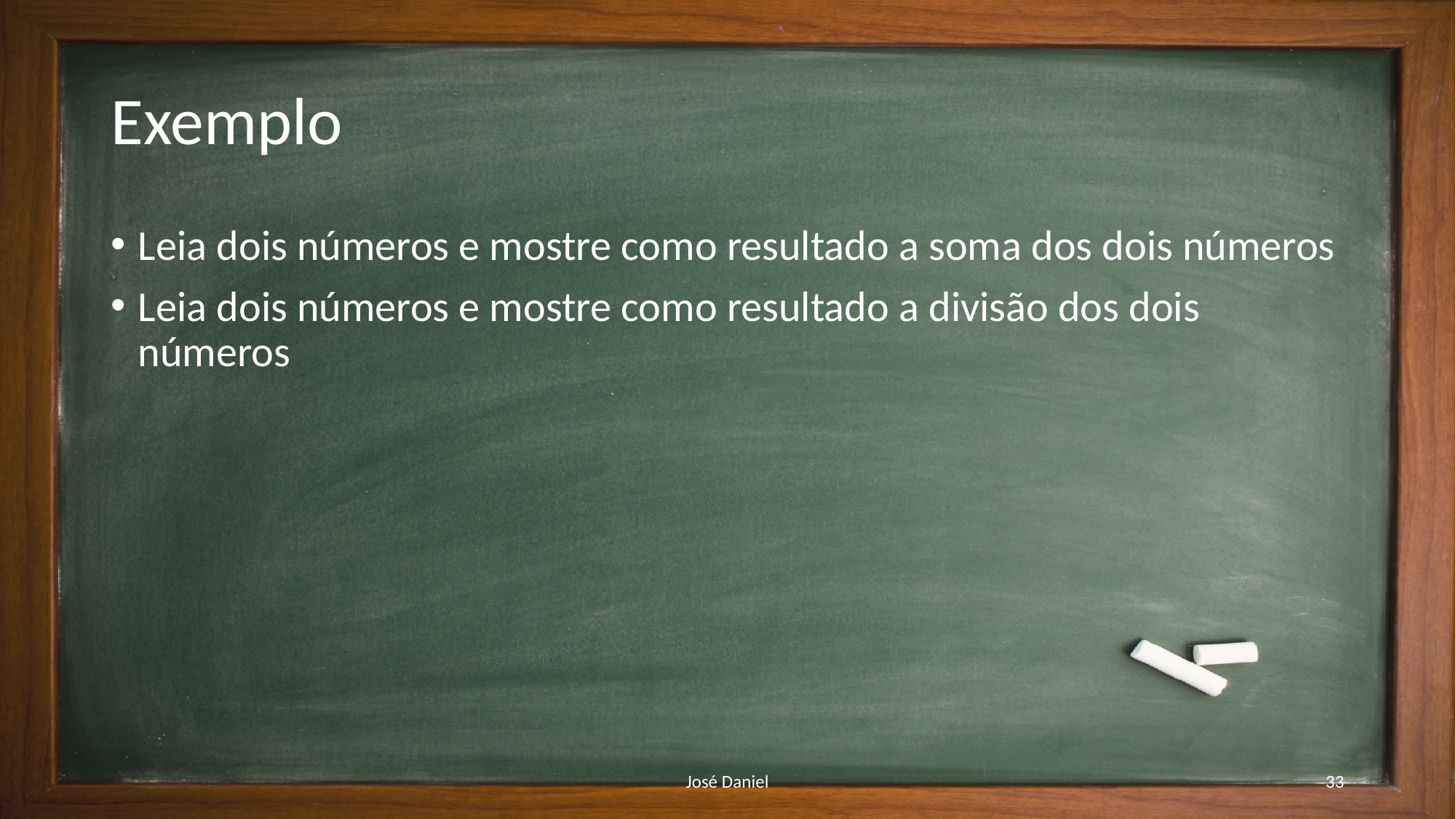

# Exemplo
Leia dois números e mostre como resultado a soma dos dois números
Leia dois números e mostre como resultado a divisão dos dois números
José Daniel
33